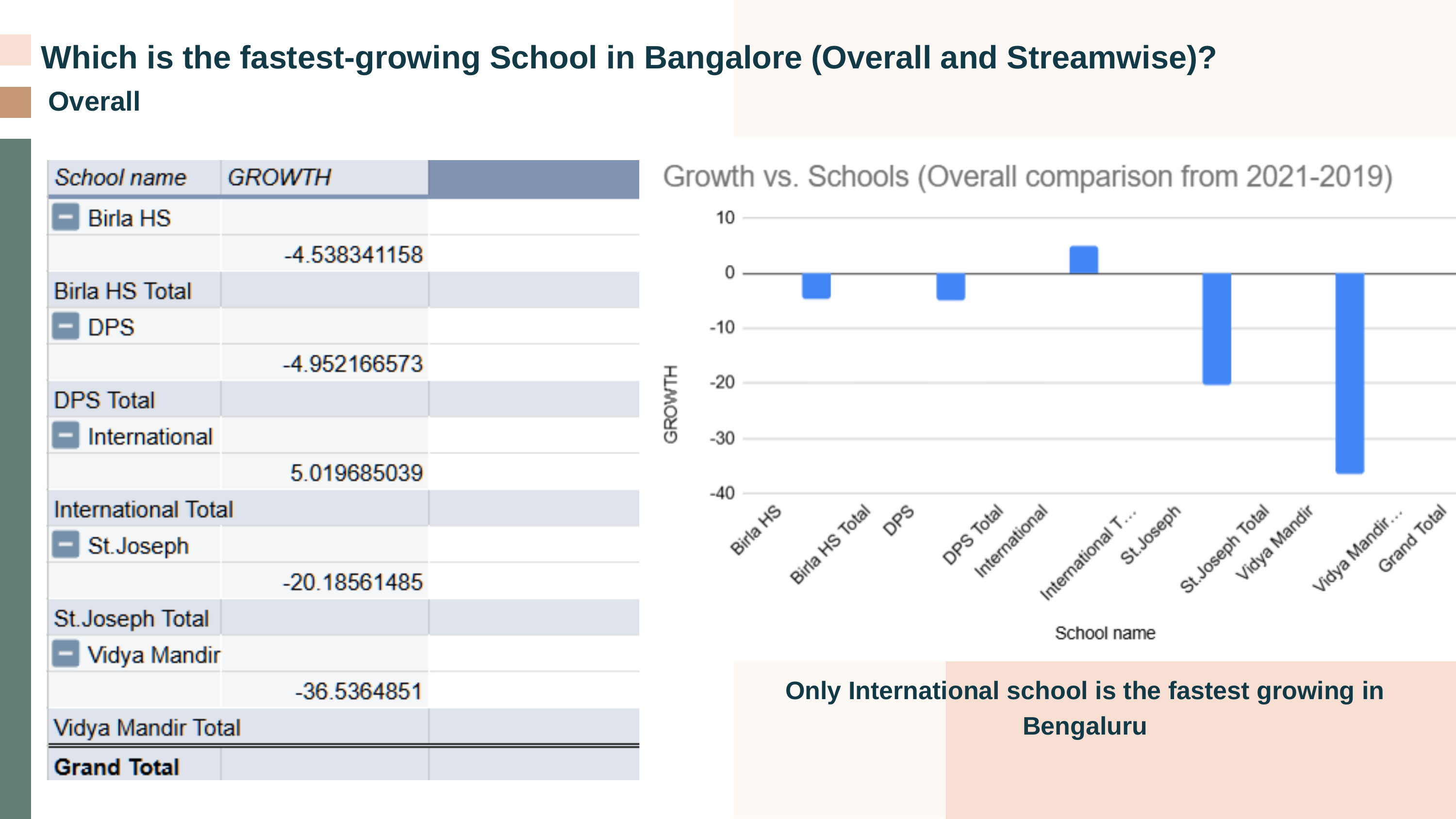

Which is the fastest-growing School in Bangalore (Overall and Streamwise)?

Overall

Only International school is the fastest growing in Bengaluru

Graph daal skte apan ek histogram type